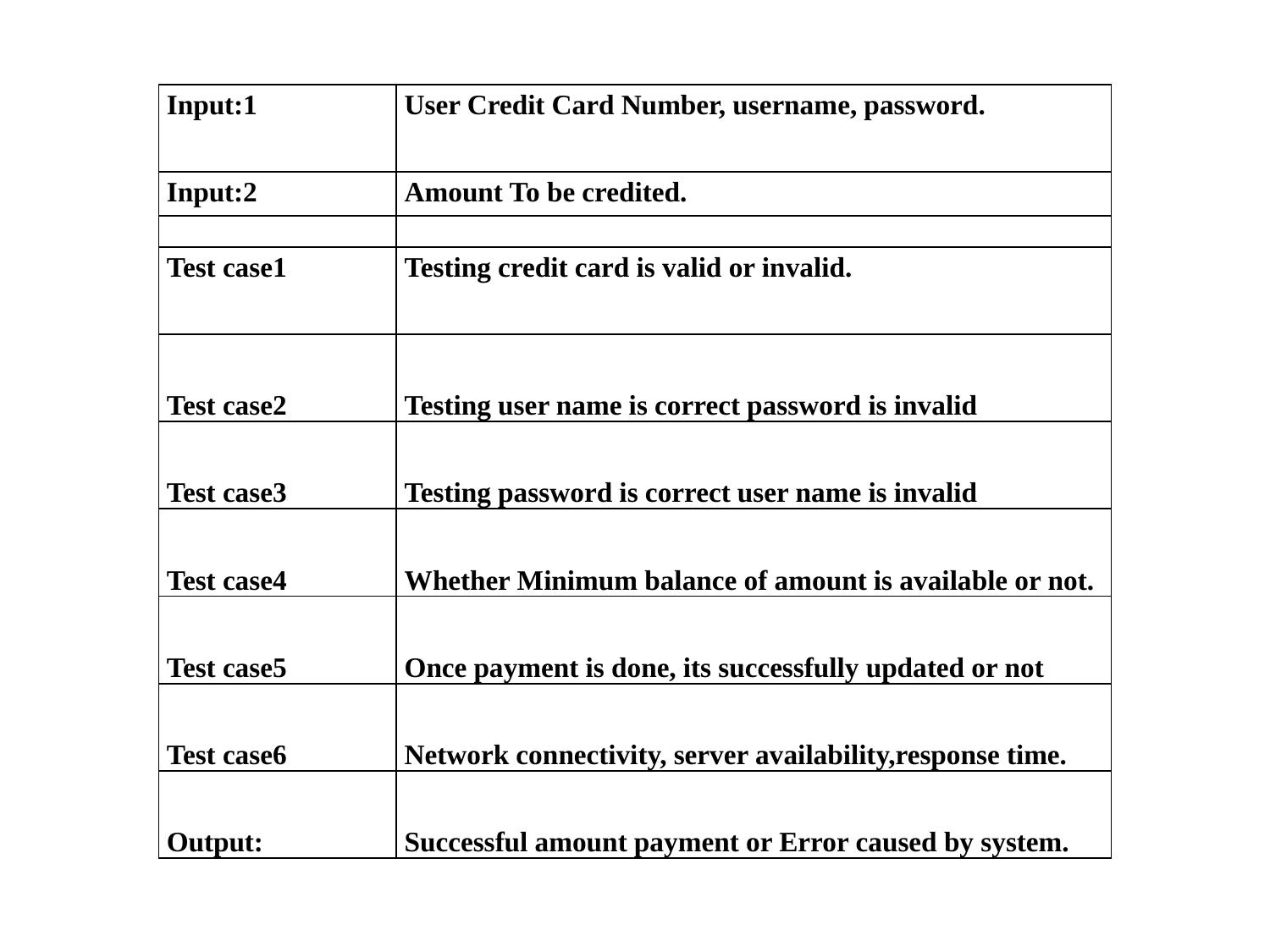

| Input:1 | User Credit Card Number, username, password. |
| --- | --- |
| Input:2 | Amount To be credited. |
|  |  |
| Test case1 | Testing credit card is valid or invalid. |
| Test case2 | Testing user name is correct password is invalid |
| Test case3 | Testing password is correct user name is invalid |
| Test case4 | Whether Minimum balance of amount is available or not. |
| Test case5 | Once payment is done, its successfully updated or not |
| Test case6 | Network connectivity, server availability,response time. |
| Output: | Successful amount payment or Error caused by system. |